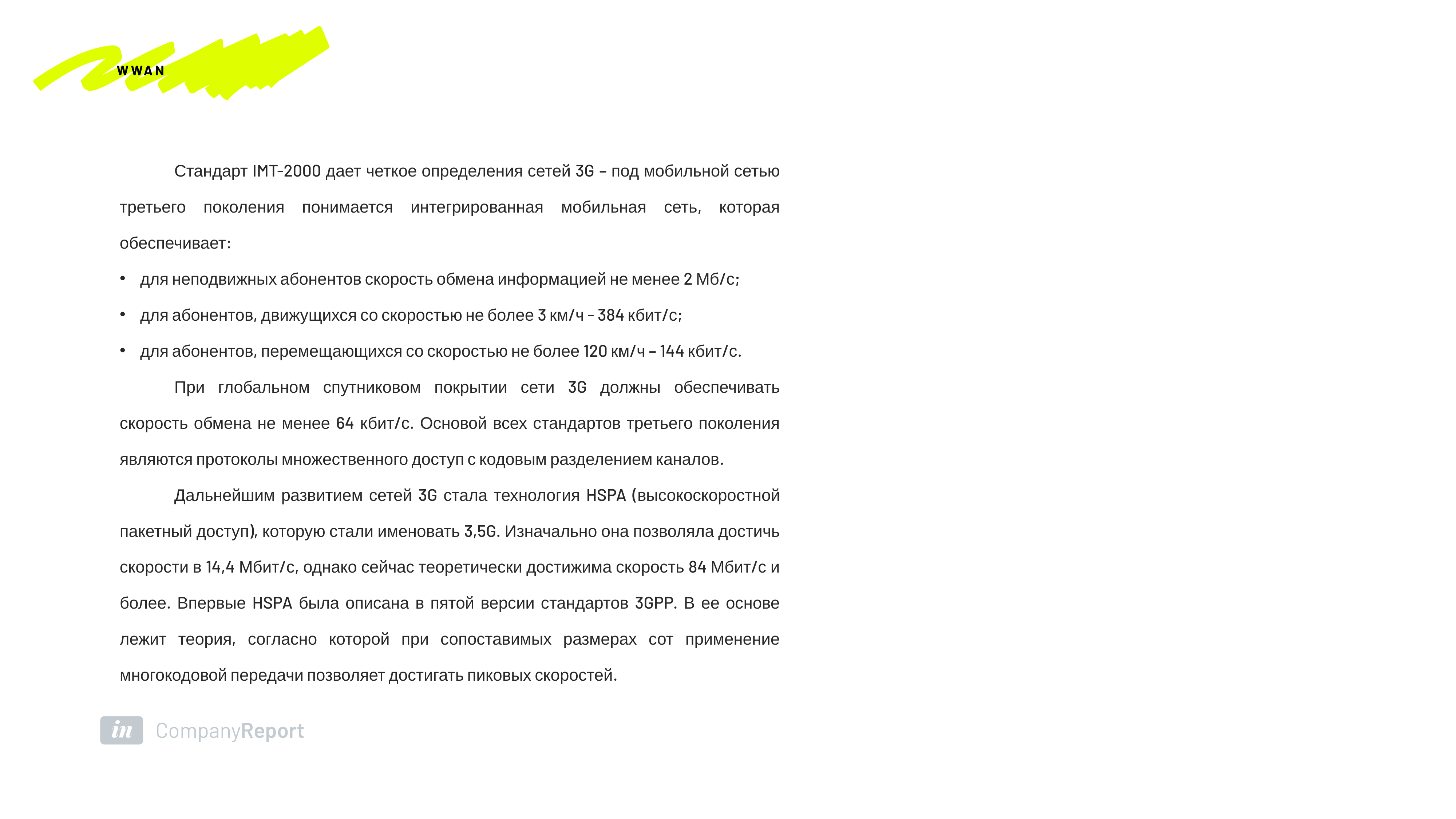

WWAN
	Стандарт IMT-2000 дает четкое определения сетей 3G – под мобильной сетью третьего поколения понимается интегрированная мобильная сеть, которая обеспечивает:
для неподвижных абонентов скорость обмена информацией не менее 2 Мб/с;
для абонентов, движущихся со скоростью не более 3 км/ч - 384 кбит/с;
для абонентов, перемещающихся со скоростью не более 120 км/ч – 144 кбит/с.
	При глобальном спутниковом покрытии сети 3G должны обеспечивать скорость обмена не менее 64 кбит/с. Основой всех стандартов третьего поколения являются протоколы множественного доступ с кодовым разделением каналов.
	Дальнейшим развитием сетей 3G стала технология HSPA (высокоскоростной пакетный доступ), которую стали именовать 3,5G. Изначально она позволяла достичь скорости в 14,4 Мбит/с, однако сейчас теоретически достижима скорость 84 Мбит/с и более. Впервые HSPA была описана в пятой версии стандартов 3GPP. В ее основе лежит теория, согласно которой при сопоставимых размерах сот применение многокодовой передачи позволяет достигать пиковых скоростей.